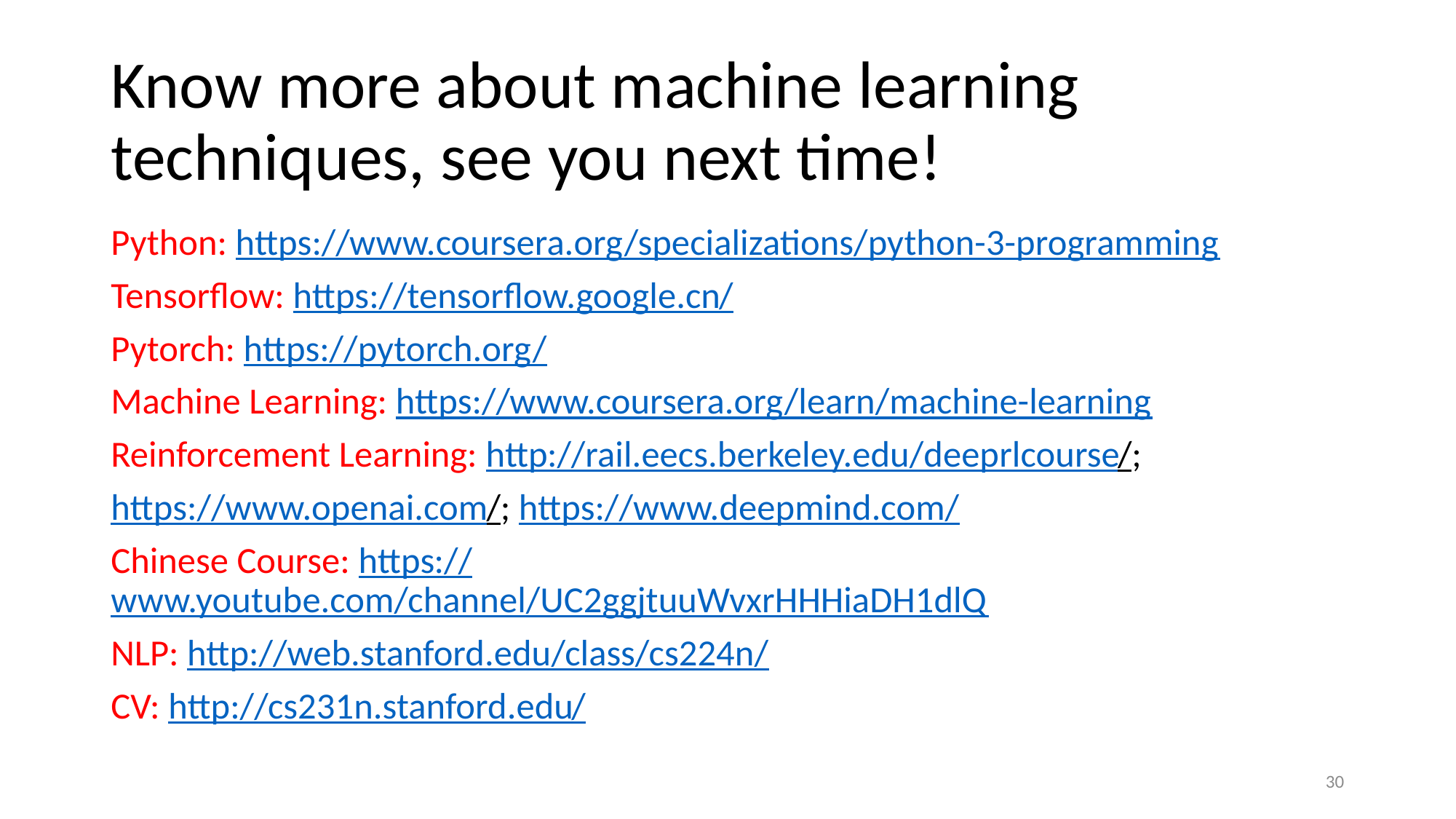

# Know more about machine learning techniques, see you next time!
Python: https://www.coursera.org/specializations/python-3-programming
Tensorflow: https://tensorflow.google.cn/
Pytorch: https://pytorch.org/
Machine Learning: https://www.coursera.org/learn/machine-learning
Reinforcement Learning: http://rail.eecs.berkeley.edu/deeprlcourse/;
https://www.openai.com/; https://www.deepmind.com/
Chinese Course: https://www.youtube.com/channel/UC2ggjtuuWvxrHHHiaDH1dlQ
NLP: http://web.stanford.edu/class/cs224n/
CV: http://cs231n.stanford.edu/

30